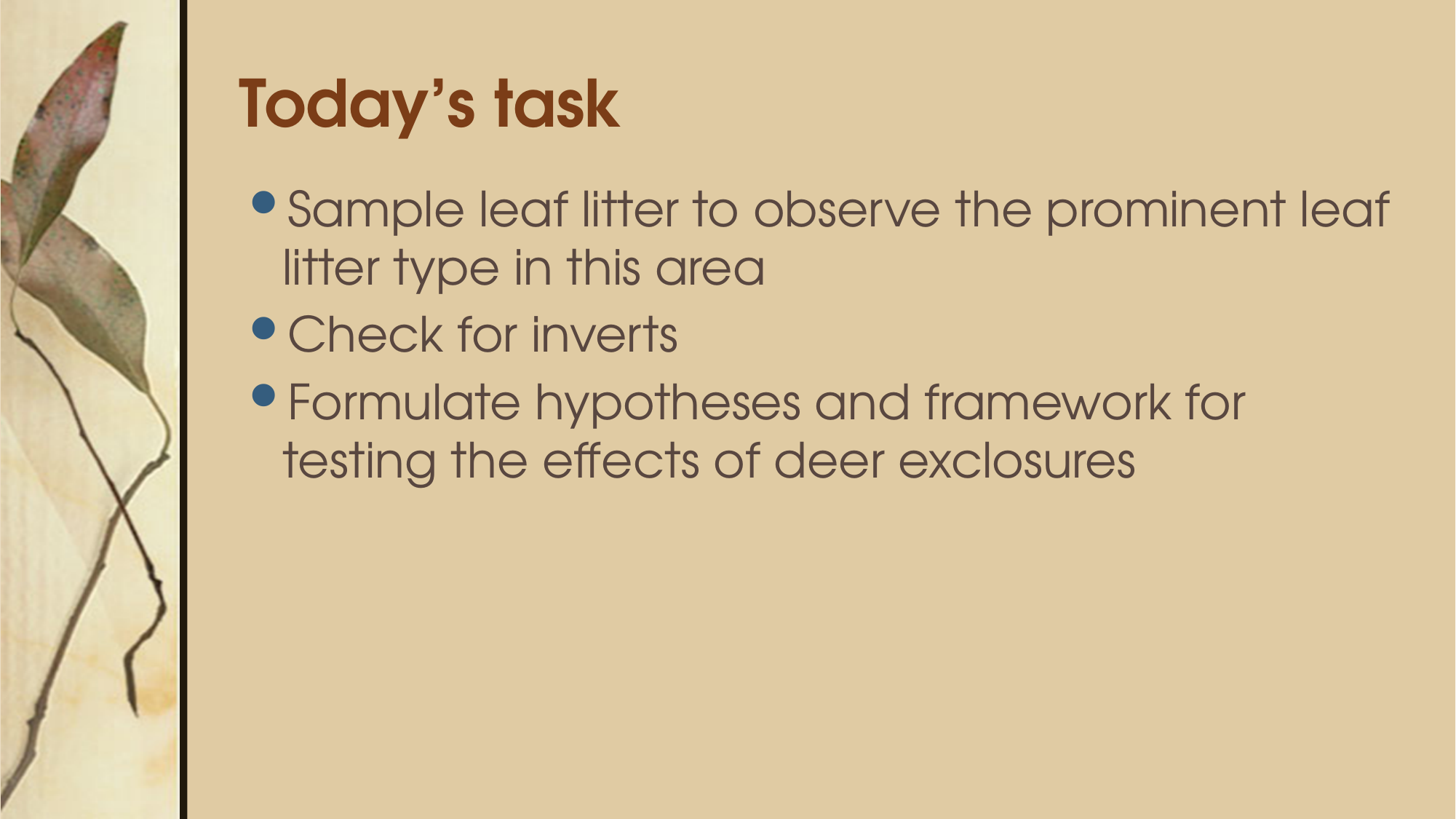

# Today’s task
Sample leaf litter to observe the prominent leaf litter type in this area
Check for inverts
Formulate hypotheses and framework for testing the effects of deer exclosures